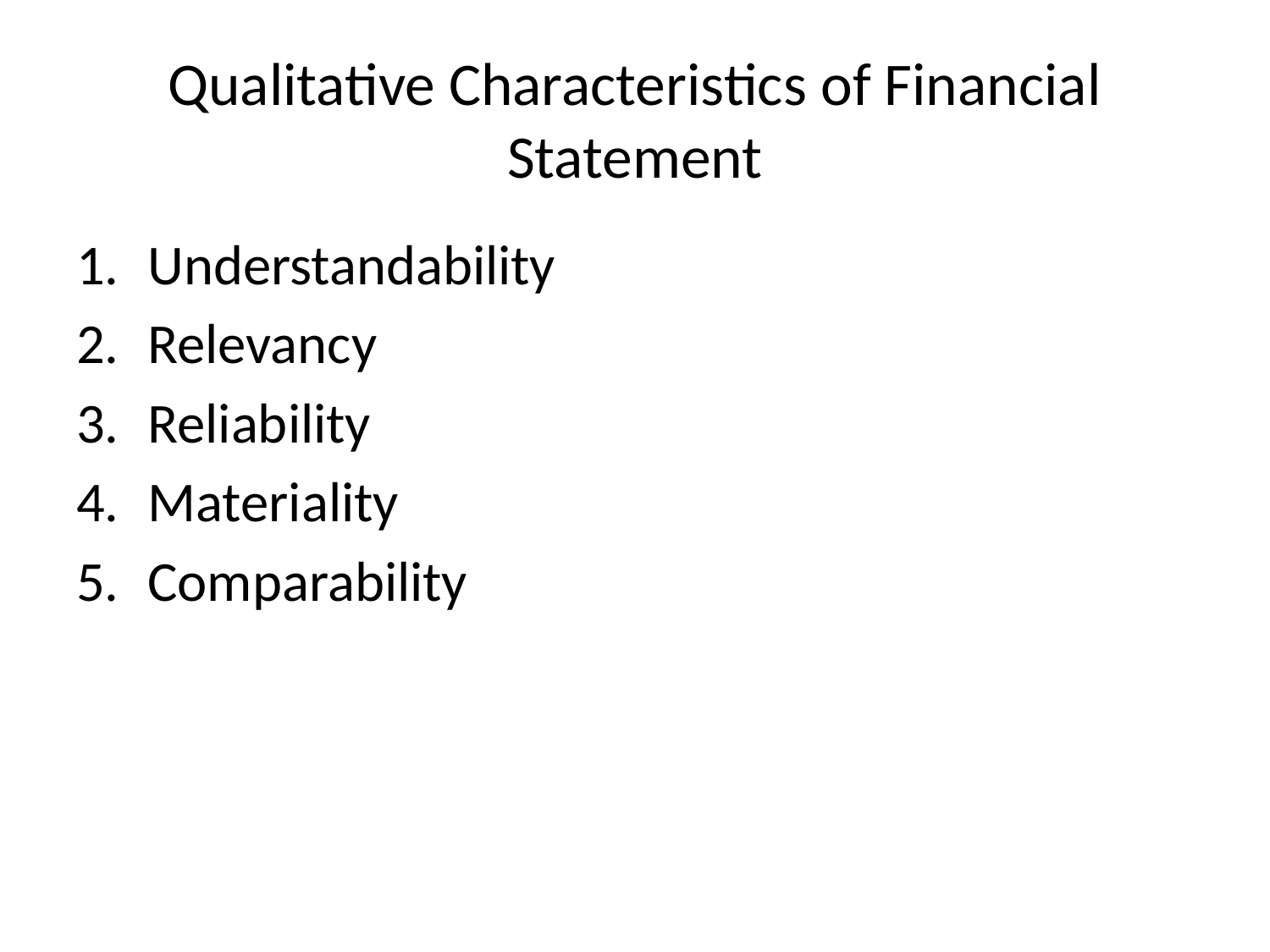

# Qualitative Characteristics of Financial Statement
Understandability
Relevancy
Reliability
Materiality
Comparability